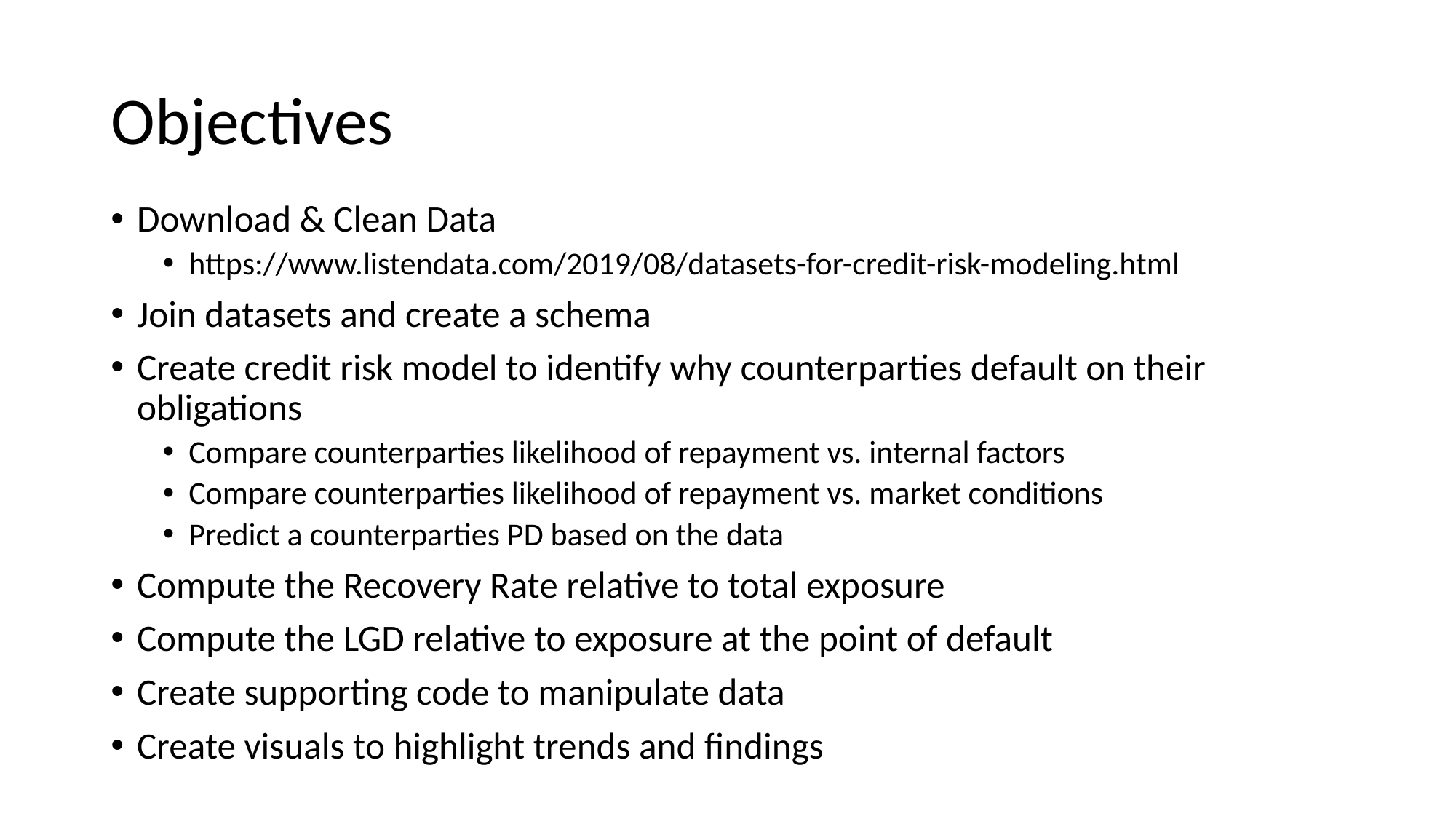

# Objectives
Download & Clean Data
https://www.listendata.com/2019/08/datasets-for-credit-risk-modeling.html
Join datasets and create a schema
Create credit risk model to identify why counterparties default on their obligations
Compare counterparties likelihood of repayment vs. internal factors
Compare counterparties likelihood of repayment vs. market conditions
Predict a counterparties PD based on the data
Compute the Recovery Rate relative to total exposure
Compute the LGD relative to exposure at the point of default
Create supporting code to manipulate data
Create visuals to highlight trends and findings